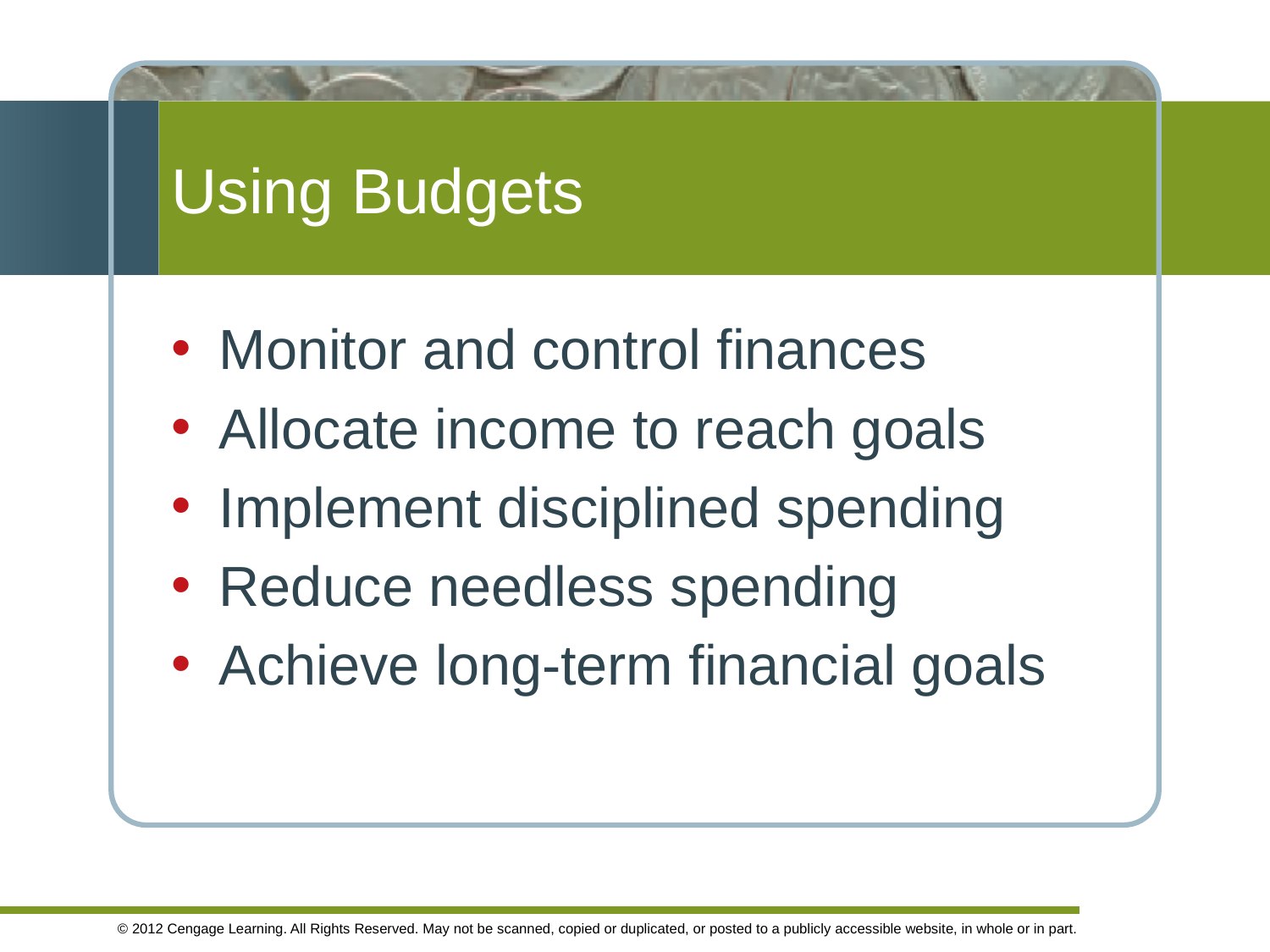

# Using Budgets
Monitor and control finances
Allocate income to reach goals
Implement disciplined spending
Reduce needless spending
Achieve long-term financial goals